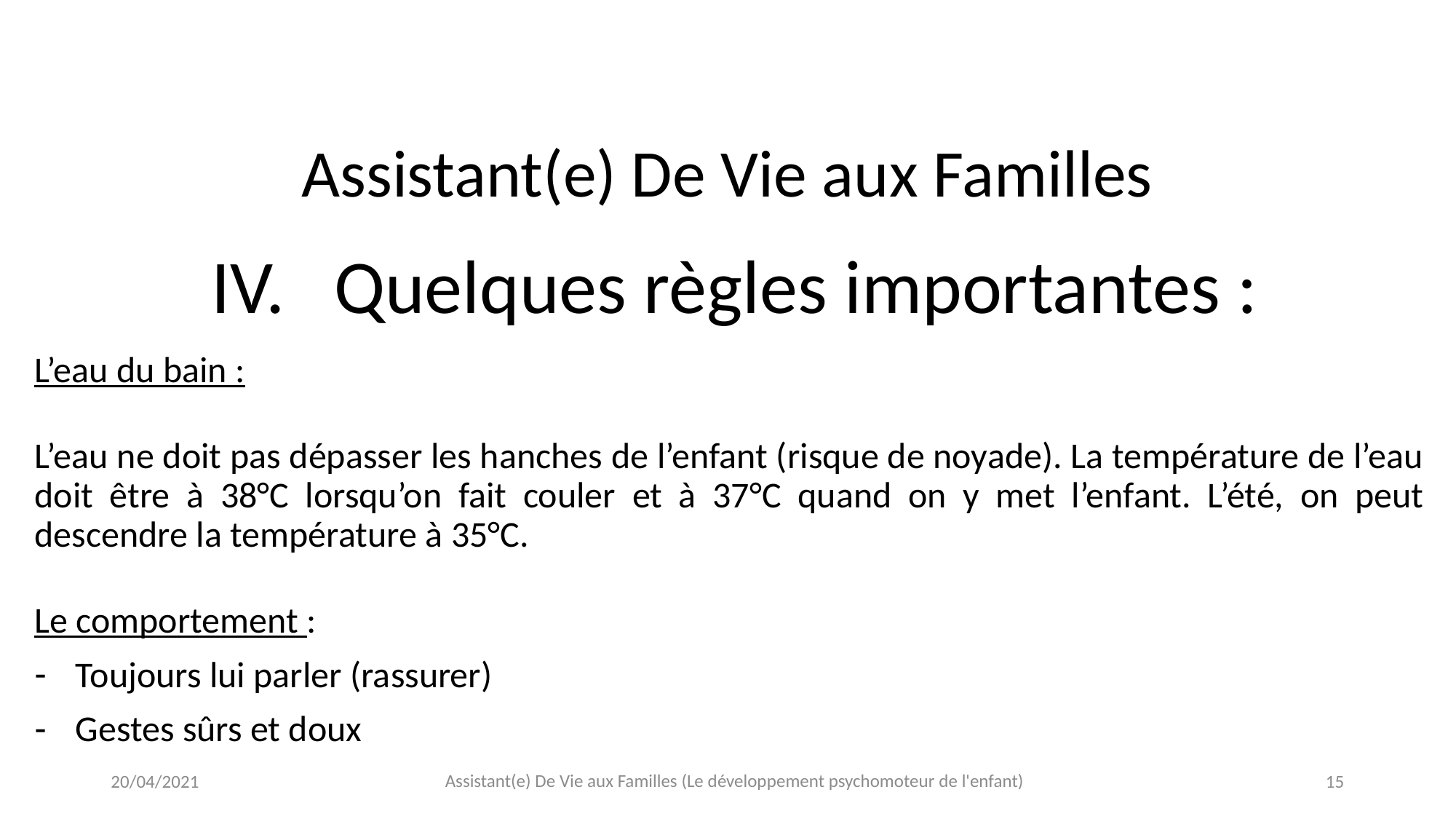

# Quelques règles importantes :
Assistant(e) De Vie aux Familles
L’eau du bain :

L’eau ne doit pas dépasser les hanches de l’enfant (risque de noyade). La température de l’eau doit être à 38°C lorsqu’on fait couler et à 37°C quand on y met l’enfant. L’été, on peut descendre la température à 35°C.

Le comportement :
Toujours lui parler (rassurer)
Gestes sûrs et doux
Assistant(e) De Vie aux Familles (Le développement psychomoteur de l'enfant)
20/04/2021
15